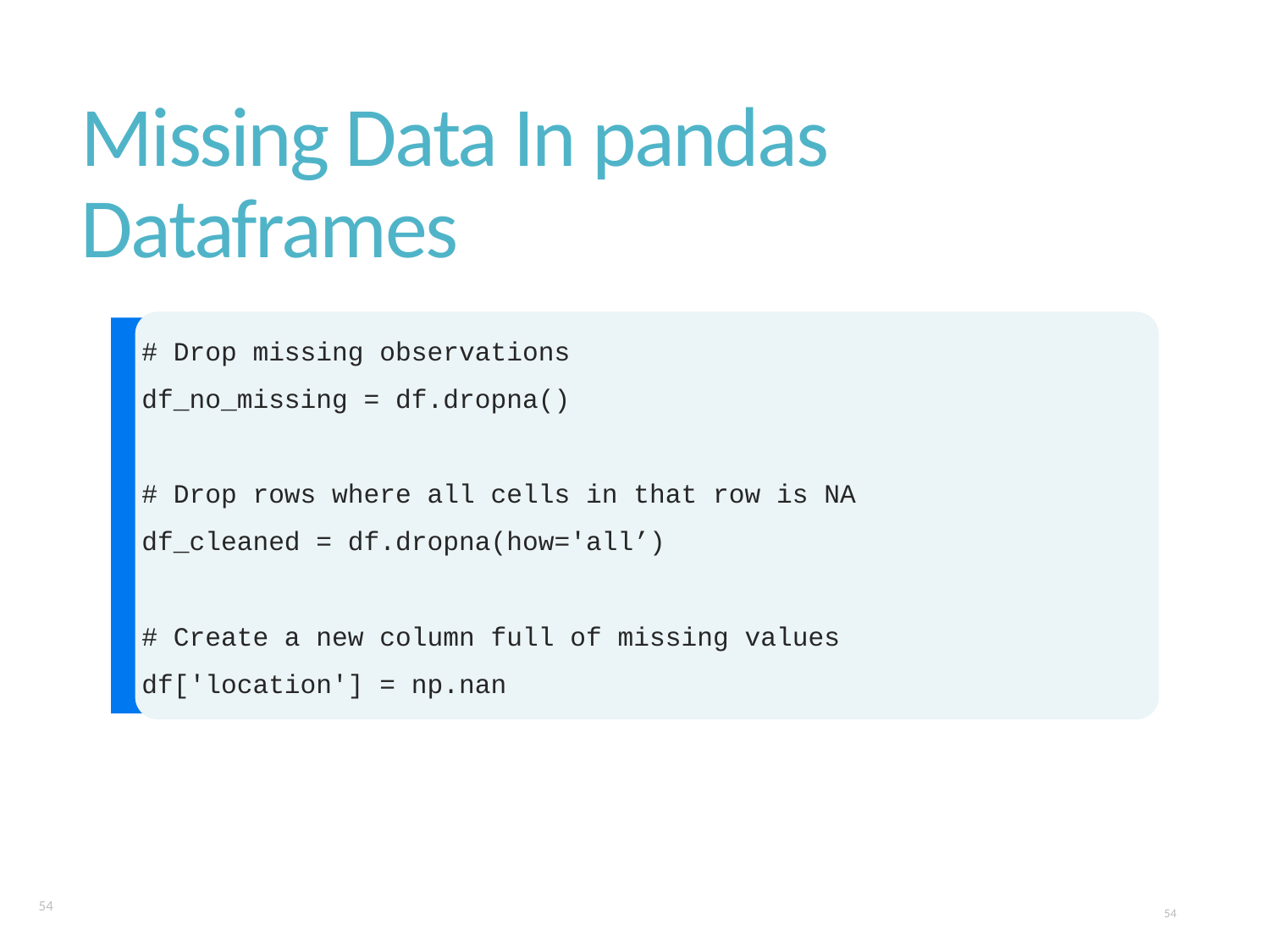

# Missing Data In pandas Dataframes
# Drop missing observations
df_no_missing = df.dropna()

# Drop rows where all cells in that row is NA
df_cleaned = df.dropna(how='all’)

# Create a new column full of missing values
df['location'] = np.nan